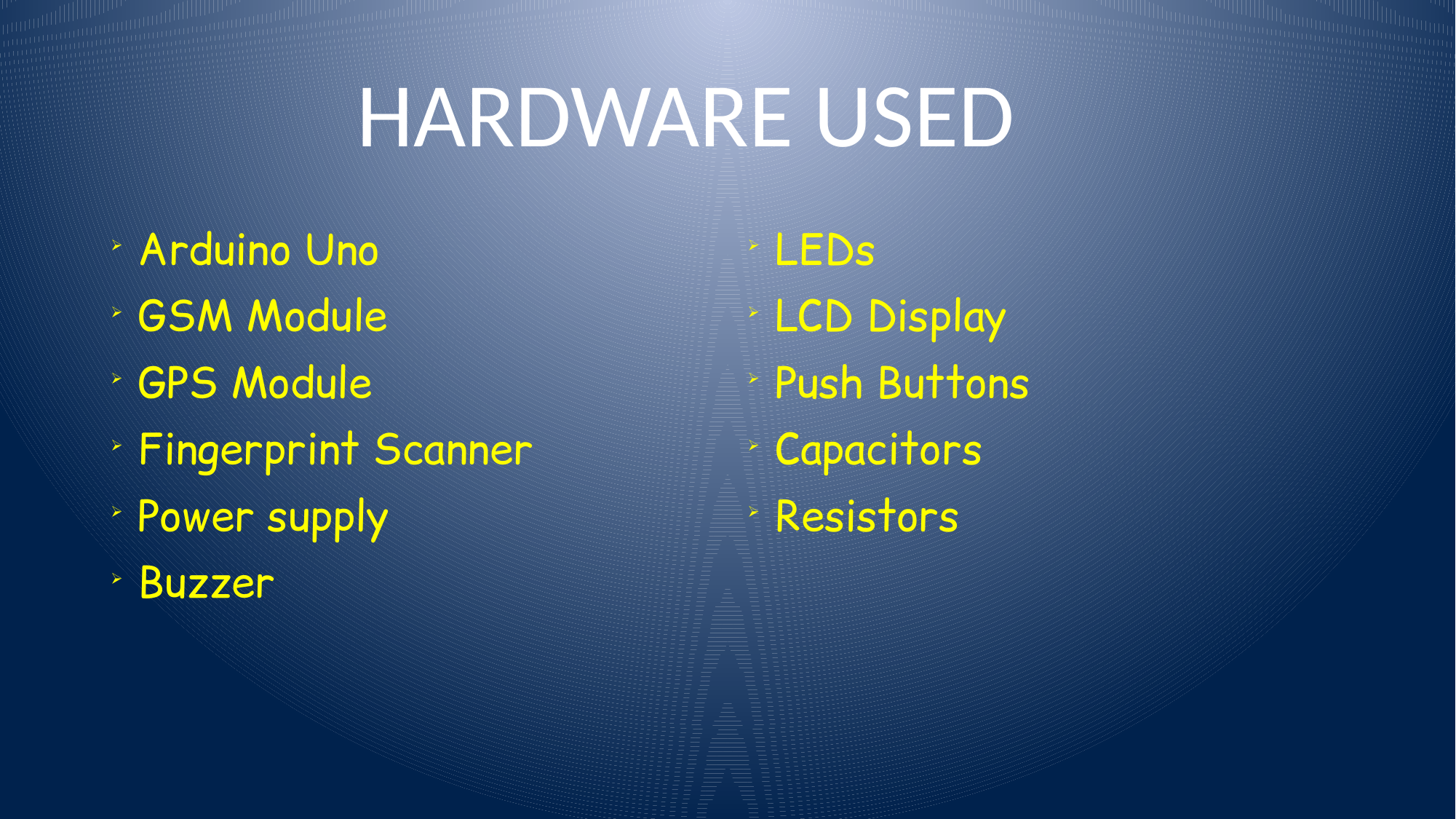

# HARDWARE USED
Arduino Uno
GSM Module
GPS Module
Fingerprint Scanner
Power supply
Buzzer
LEDs
LCD Display
Push Buttons
Capacitors
Resistors